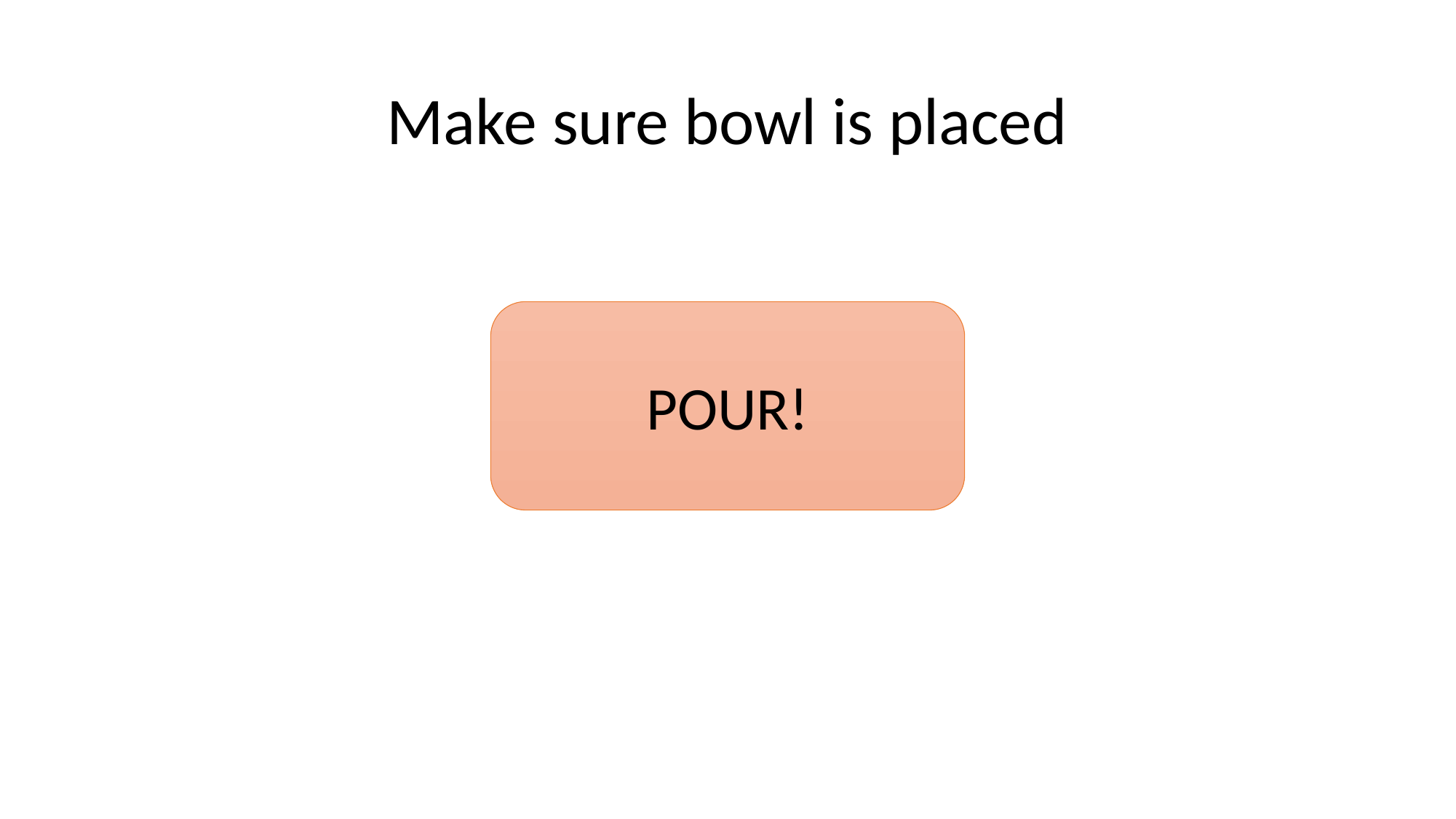

# Make sure bowl is placed
POUR!